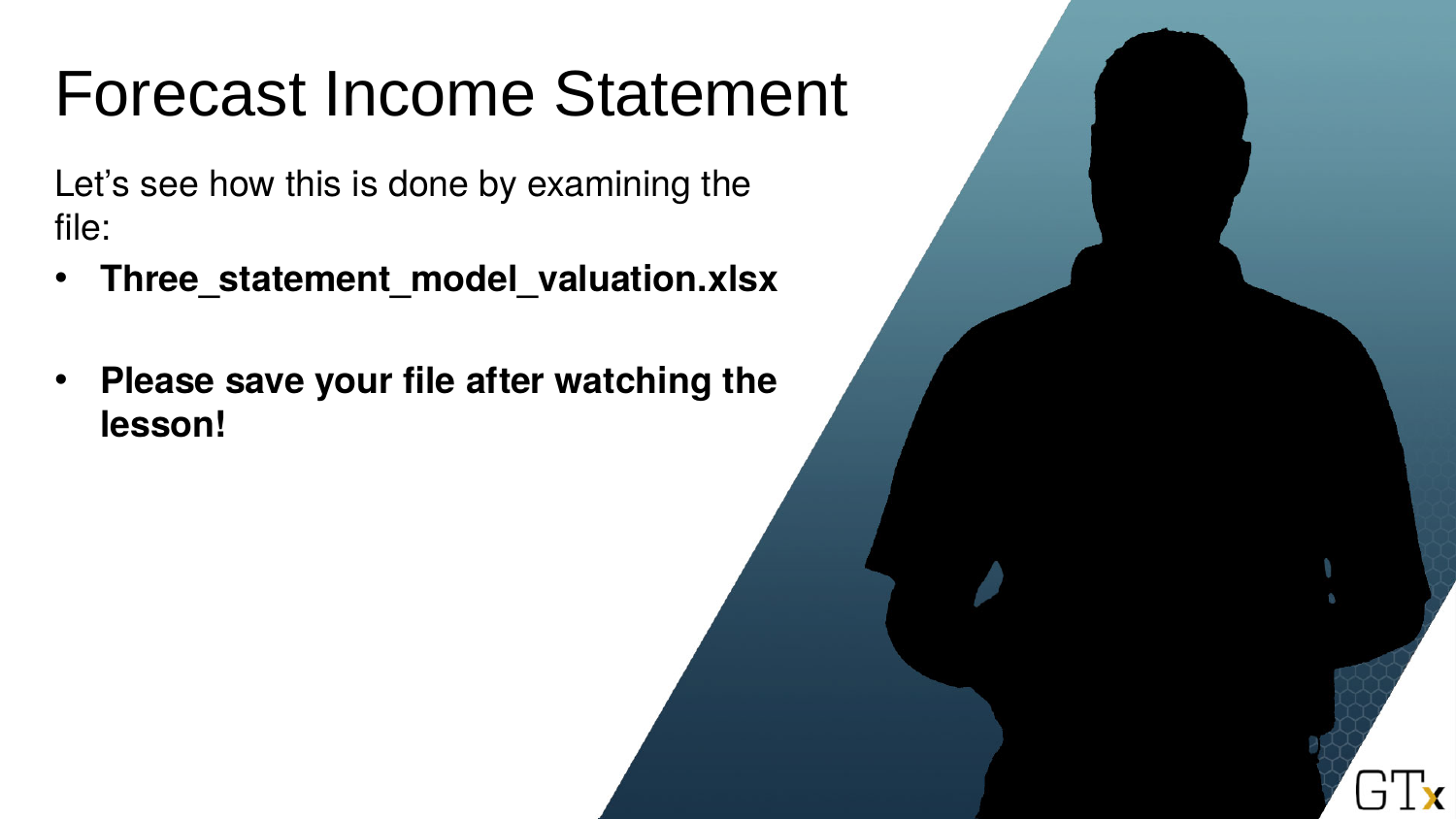

# Forecast Income Statement
Let’s see how this is done by examining the file:
Three_statement_model_valuation.xlsx

Please save your file after watching the lesson!